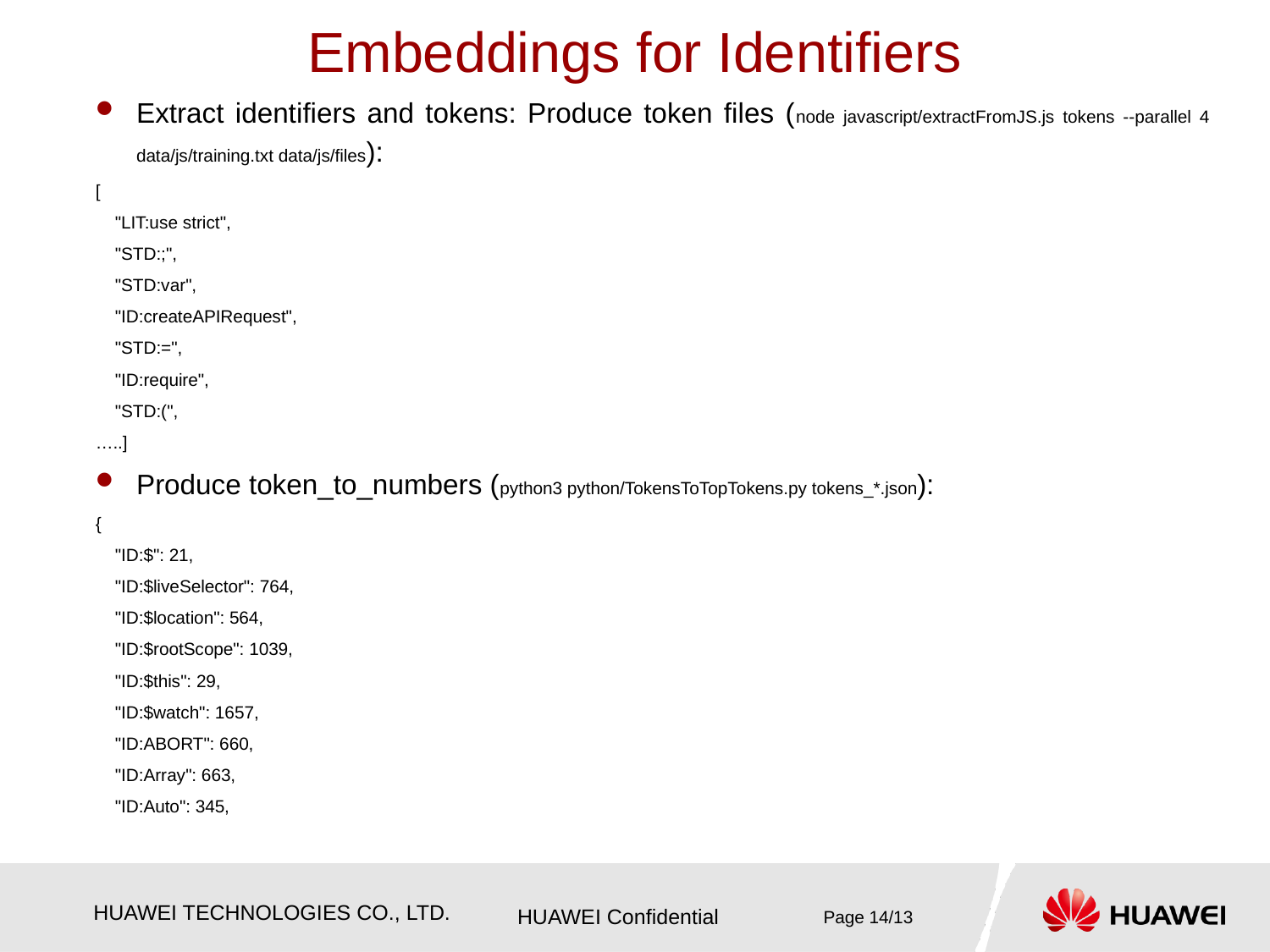

# Embeddings for Identifiers
Extract identifiers and tokens: Produce token files (node javascript/extractFromJS.js tokens --parallel 4 data/js/training.txt data/js/files):
[
    "LIT:use strict",
    "STD:;",
    "STD:var",
    "ID:createAPIRequest",
    "STD:=",
    "ID:require",
    "STD:(",
…..]
Produce token_to_numbers (python3 python/TokensToTopTokens.py tokens_*.json):
{
    "ID:$": 21,
    "ID:$liveSelector": 764,
    "ID:$location": 564,
    "ID:$rootScope": 1039,
    "ID:$this": 29,
    "ID:$watch": 1657,
    "ID:ABORT": 660,
    "ID:Array": 663,
    "ID:Auto": 345,

Page 14/13